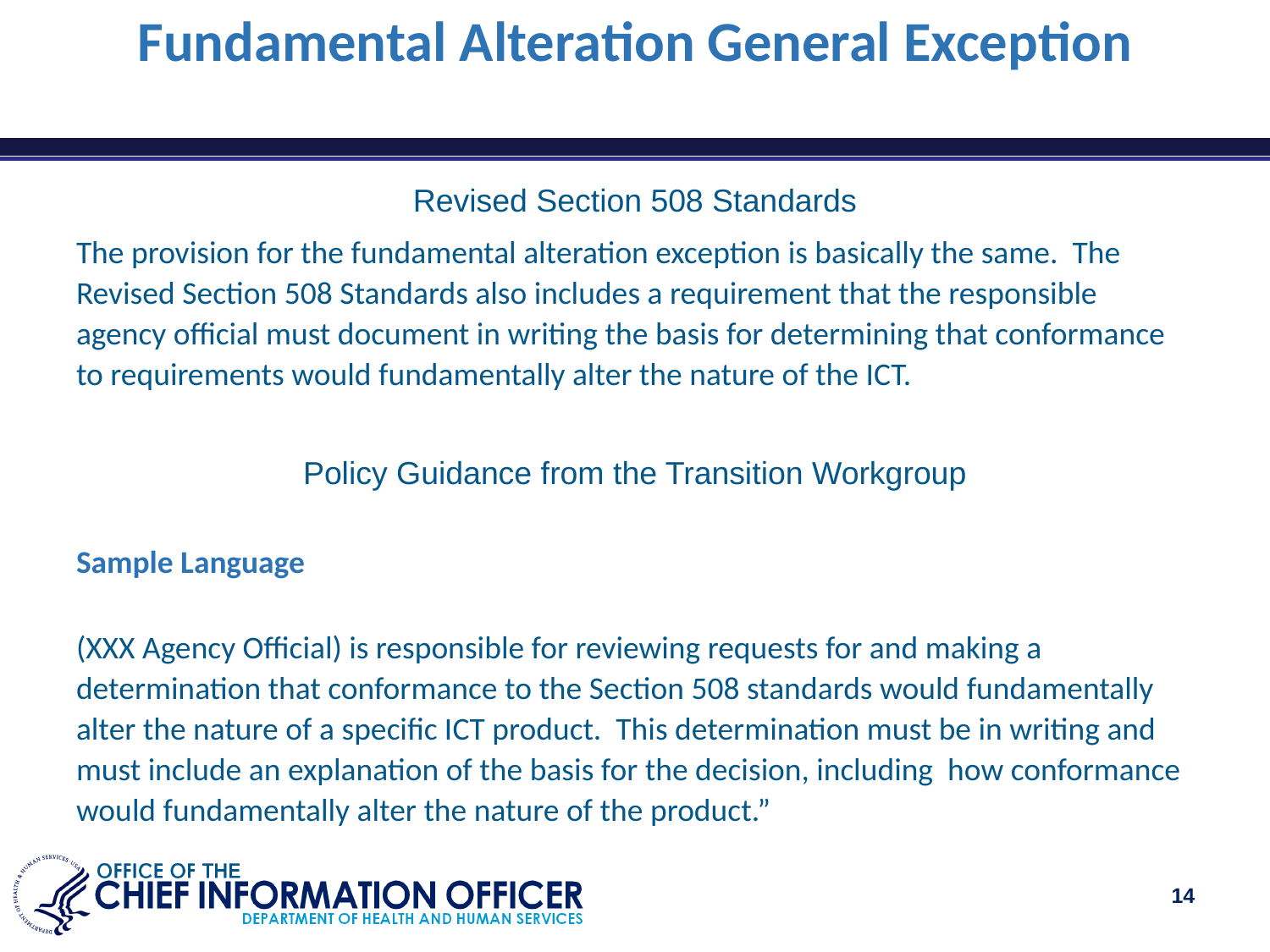

# Fundamental Alteration General Exception
Revised Section 508 Standards
The provision for the fundamental alteration exception is basically the same.  The Revised Section 508 Standards also includes a requirement that the responsible agency official must document in writing the basis for determining that conformance to requirements would fundamentally alter the nature of the ICT.

Policy Guidance from the Transition Workgroup

Sample Language

(XXX Agency Official) is responsible for reviewing requests for and making a determination that conformance to the Section 508 standards would fundamentally alter the nature of a specific ICT product.  This determination must be in writing and must include an explanation of the basis for the decision, including  how conformance would fundamentally alter the nature of the product.”

14